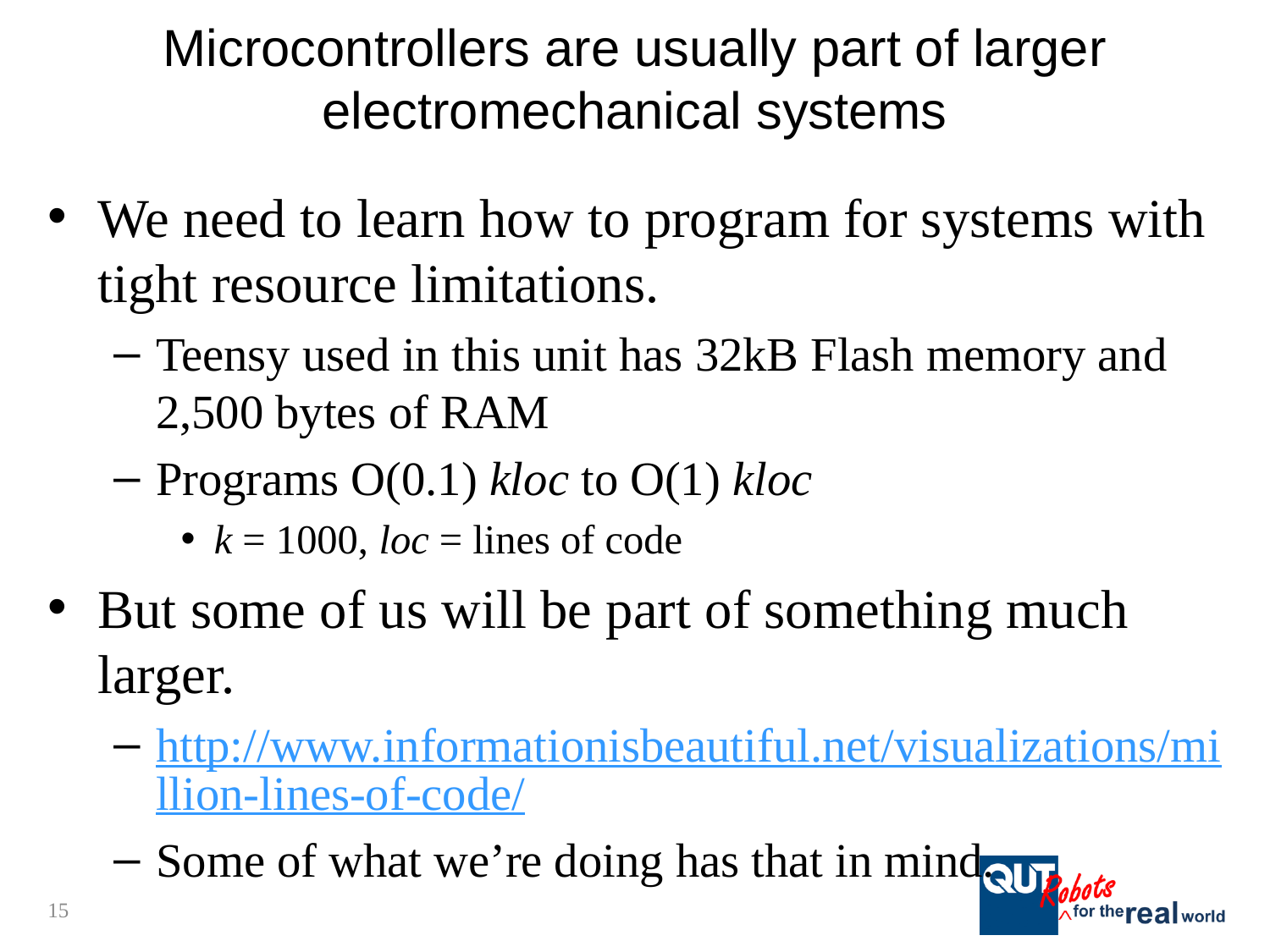

# Microcontrollers are usually part of larger electromechanical systems
We need to learn how to program for systems with tight resource limitations.
Teensy used in this unit has 32kB Flash memory and 2,500 bytes of RAM
Programs O(0.1) kloc to O(1) kloc
k = 1000, loc = lines of code
But some of us will be part of something much larger.
http://www.informationisbeautiful.net/visualizations/million-lines-of-code/
Some of what we’re doing has that in mind.
15